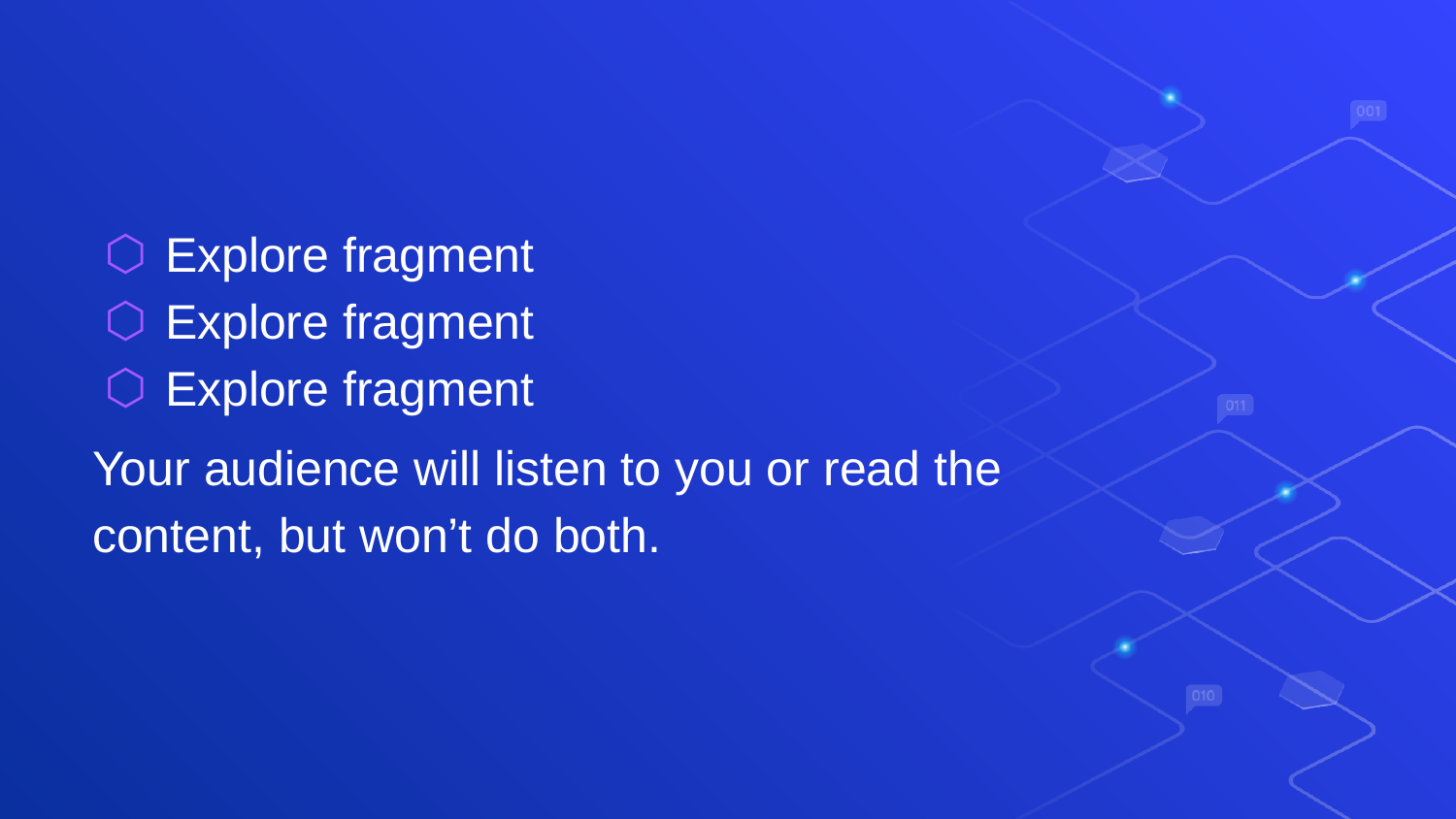

#
Explore fragment
Explore fragment
Explore fragment
Your audience will listen to you or read the content, but won’t do both.
17